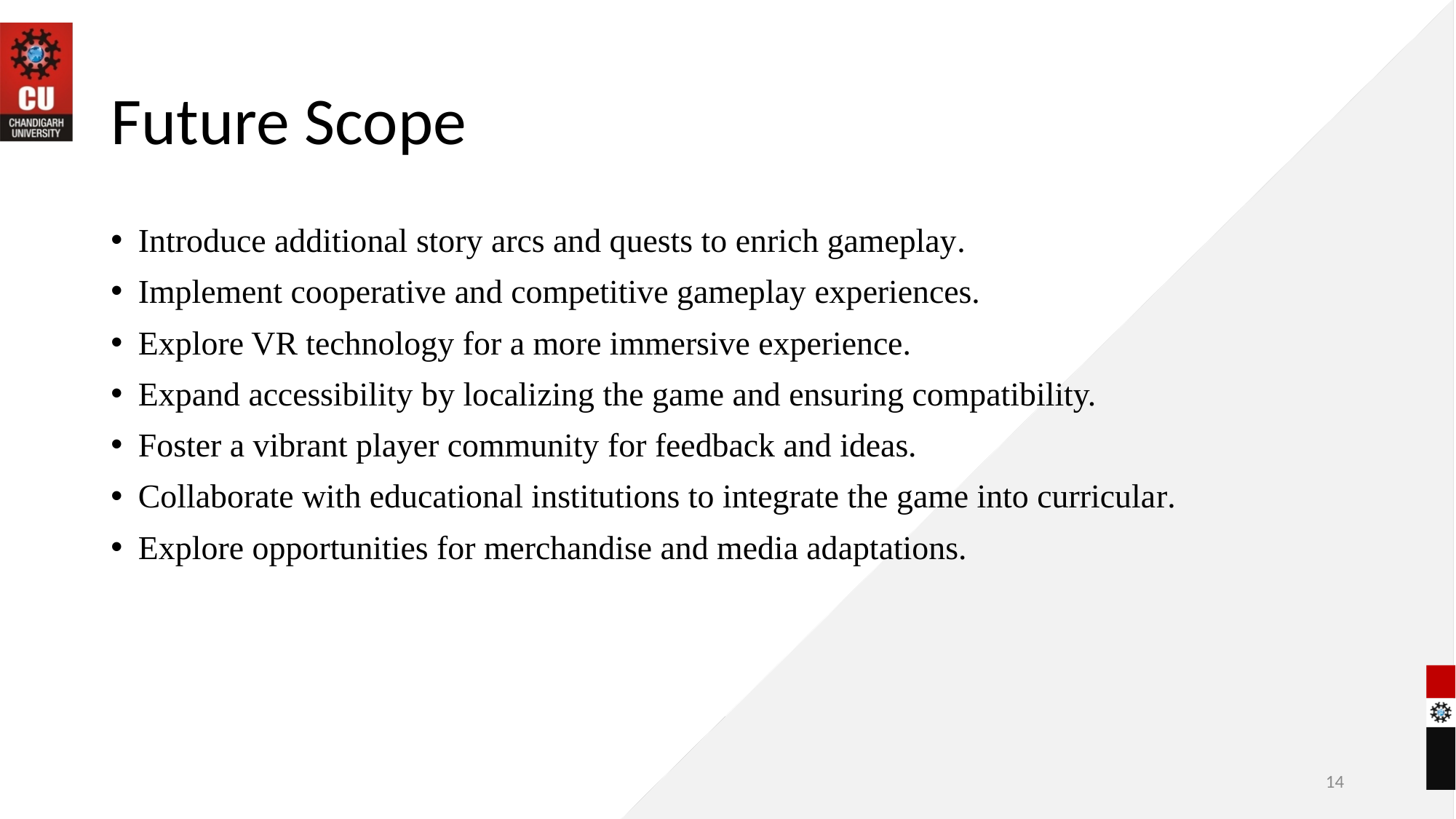

# Future Scope
Introduce additional story arcs and quests to enrich gameplay.
Implement cooperative and competitive gameplay experiences.
Explore VR technology for a more immersive experience.
Expand accessibility by localizing the game and ensuring compatibility.
Foster a vibrant player community for feedback and ideas.
Collaborate with educational institutions to integrate the game into curricular.
Explore opportunities for merchandise and media adaptations.
14